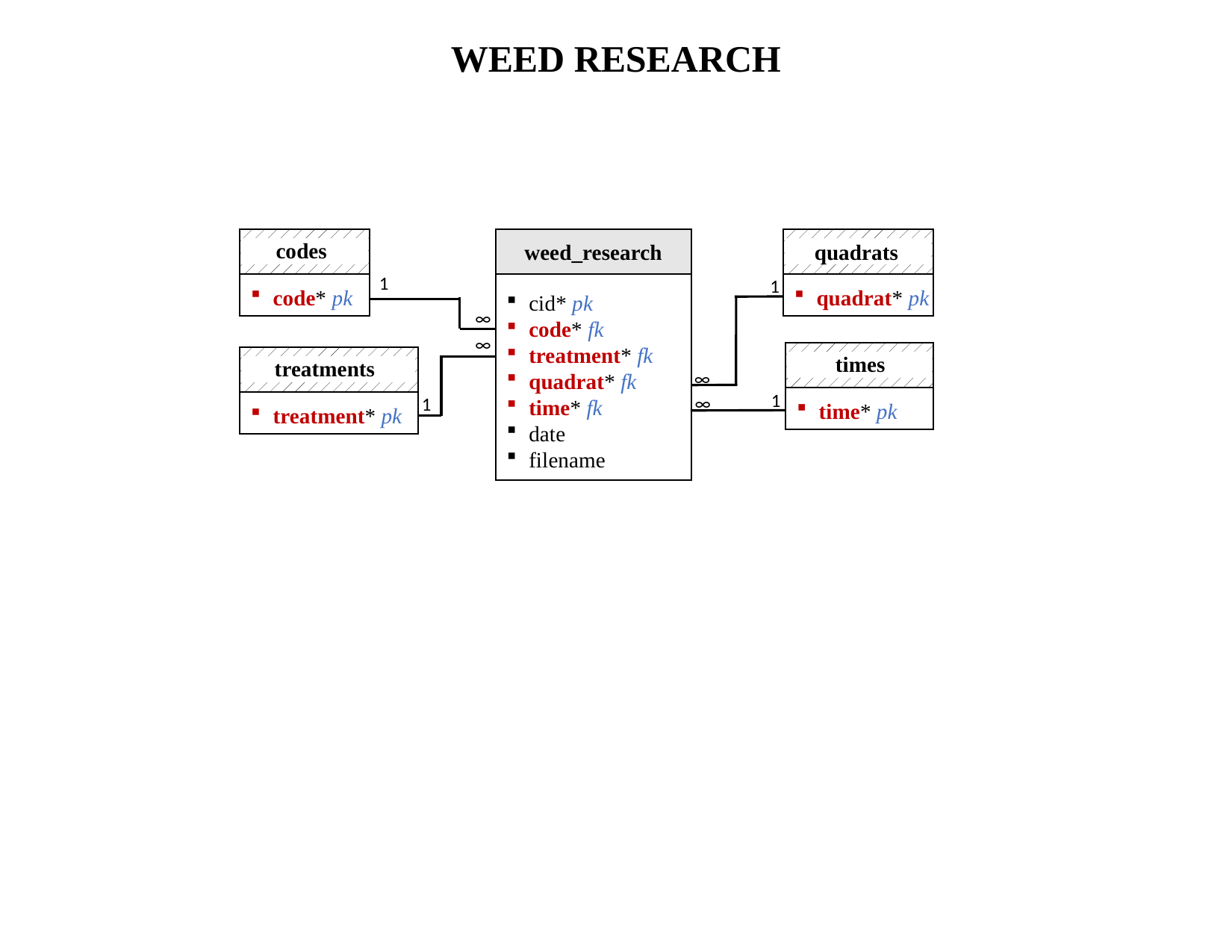

Weed Research

codes

code* pk

weed_research

cid* pk
code* fk
treatment* fk
quadrat* fk
time* fk
date
filename

quadrats

quadrat* pk
1
∞
1
∞
1

times

time* pk

treatments

treatment* pk
∞
1
∞